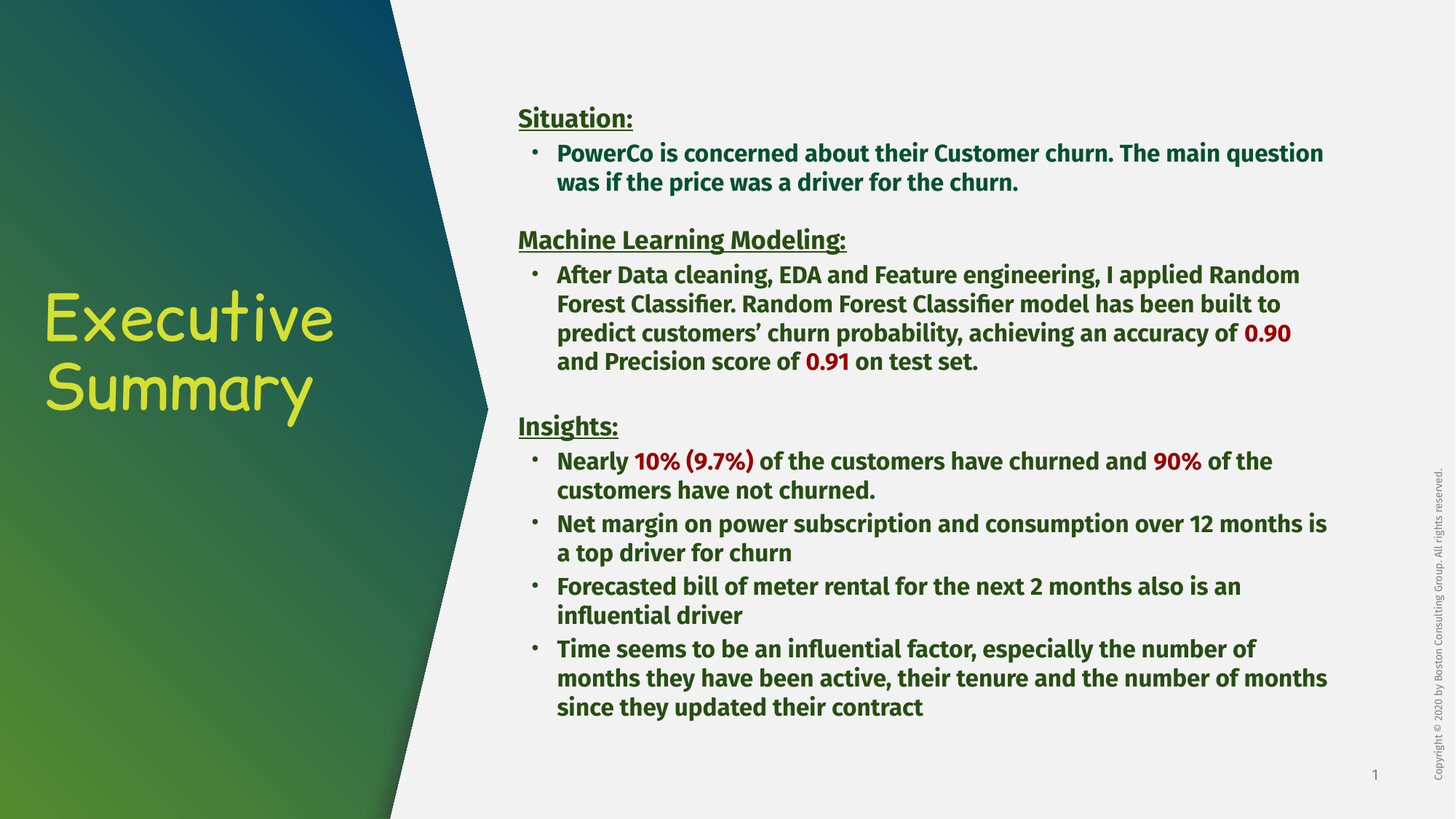

Situation:
PowerCo is concerned about their Customer churn. The main question was if the price was a driver for the churn.

Machine Learning Modeling:
After Data cleaning, EDA and Feature engineering, I applied Random Forest Classifier. Random Forest Classifier model has been built to predict customers’ churn probability, achieving an accuracy of 0.90 and Precision score of 0.91 on test set.

Insights:
Nearly 10% (9.7%) of the customers have churned and 90% of the customers have not churned.
Net margin on power subscription and consumption over 12 months is a top driver for churn
Forecasted bill of meter rental for the next 2 months also is an influential driver
Time seems to be an influential factor, especially the number of months they have been active, their tenure and the number of months since they updated their contract
# Executive Summary